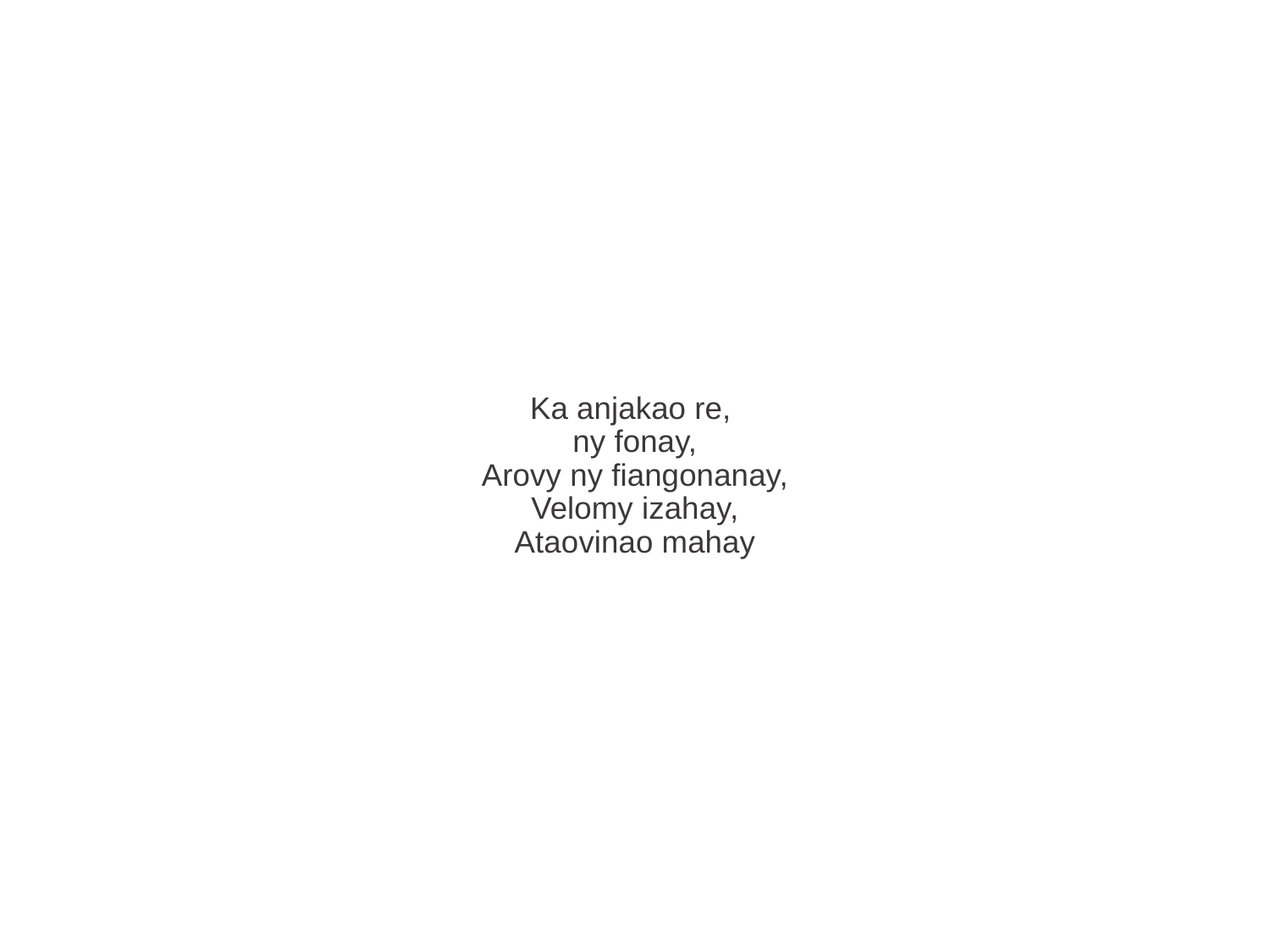

Ka anjakao re,
ny fonay,
Arovy ny fiangonanay,
Velomy izahay,
Ataovinao mahay